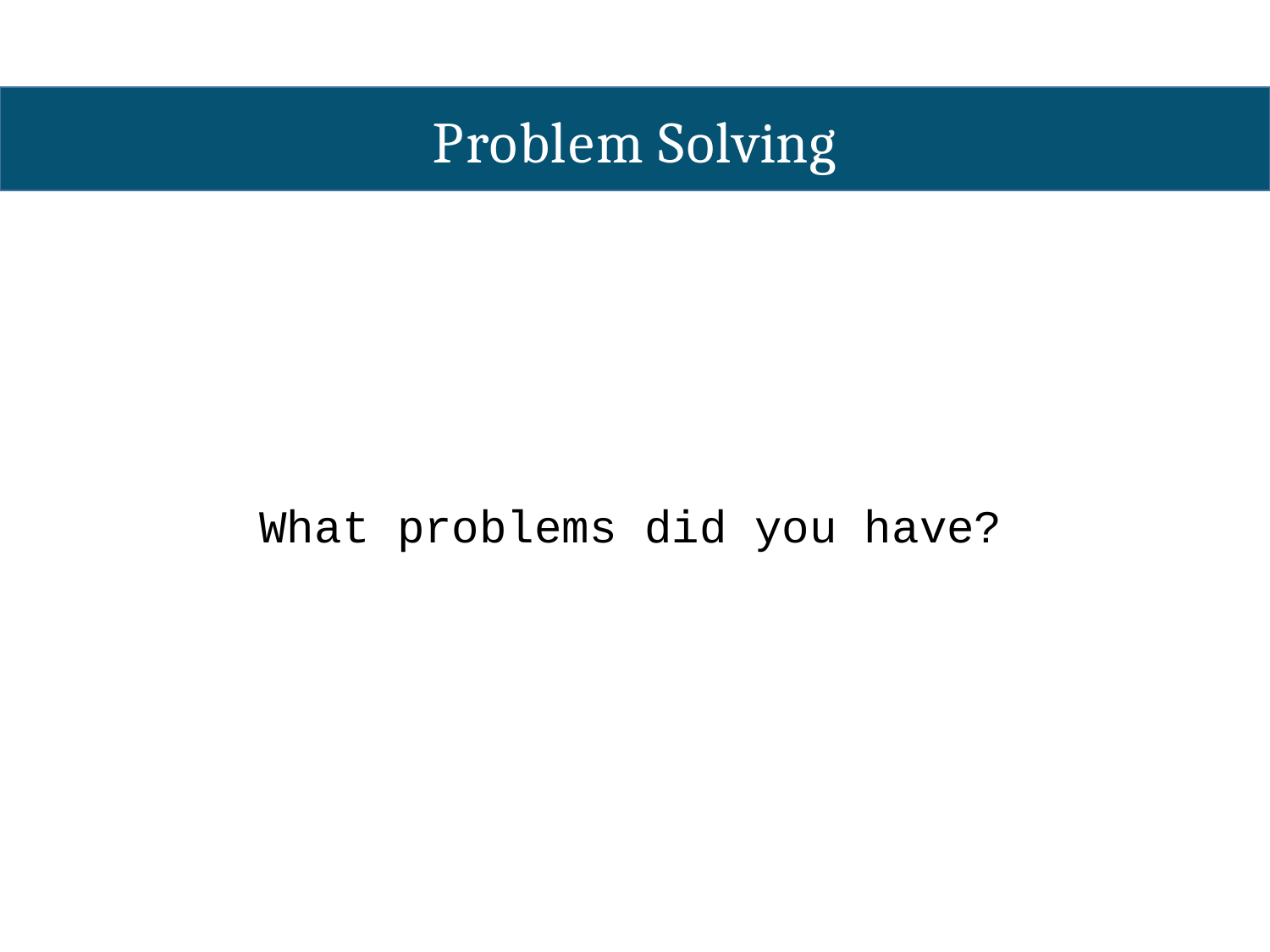

Problem Solving

What problems did you have?